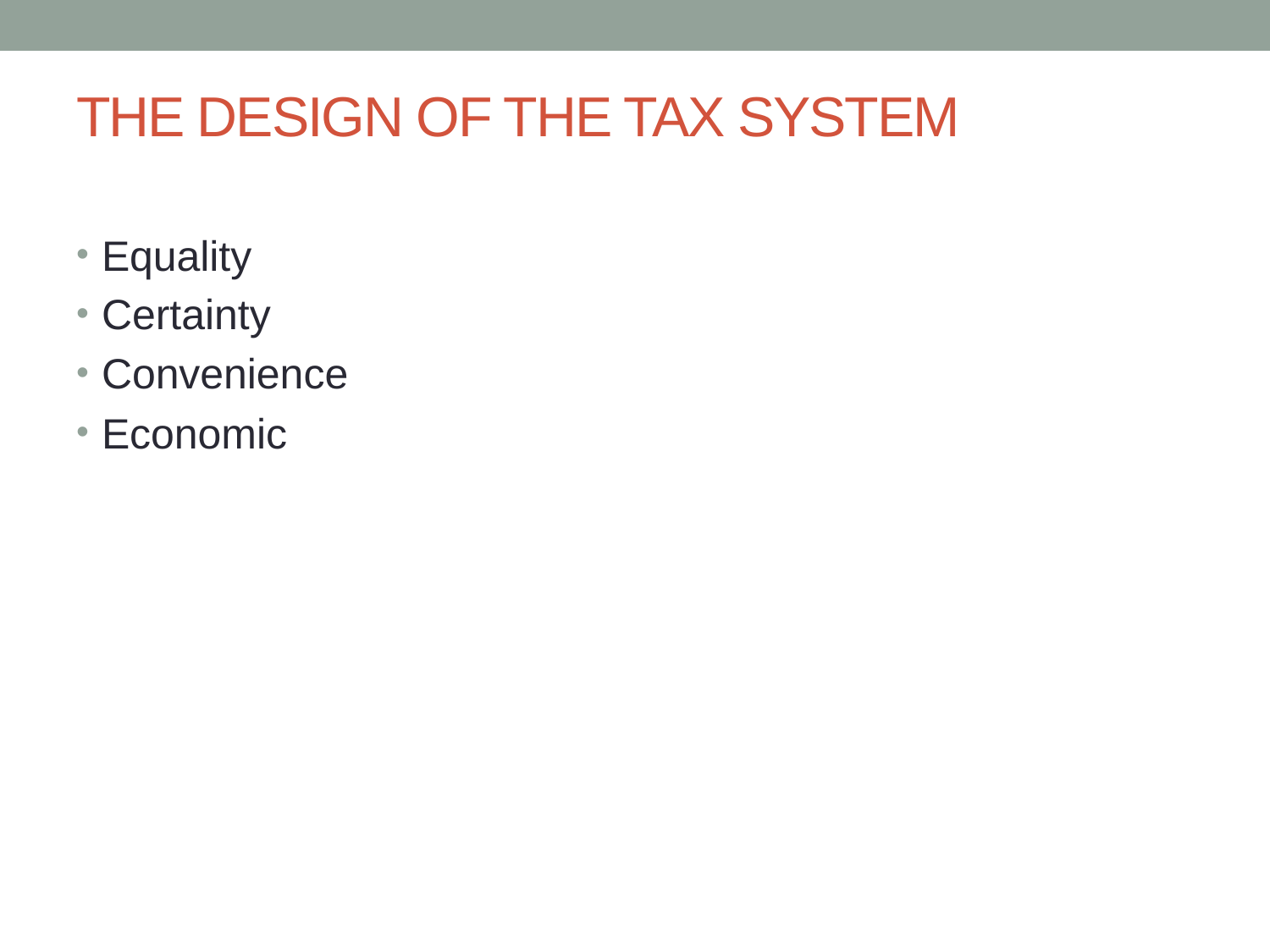

# THE DESIGN OF THE TAX SYSTEM Adam Smith’s Four Canons of Taxation
Equality
Certainty
Convenience
Economic